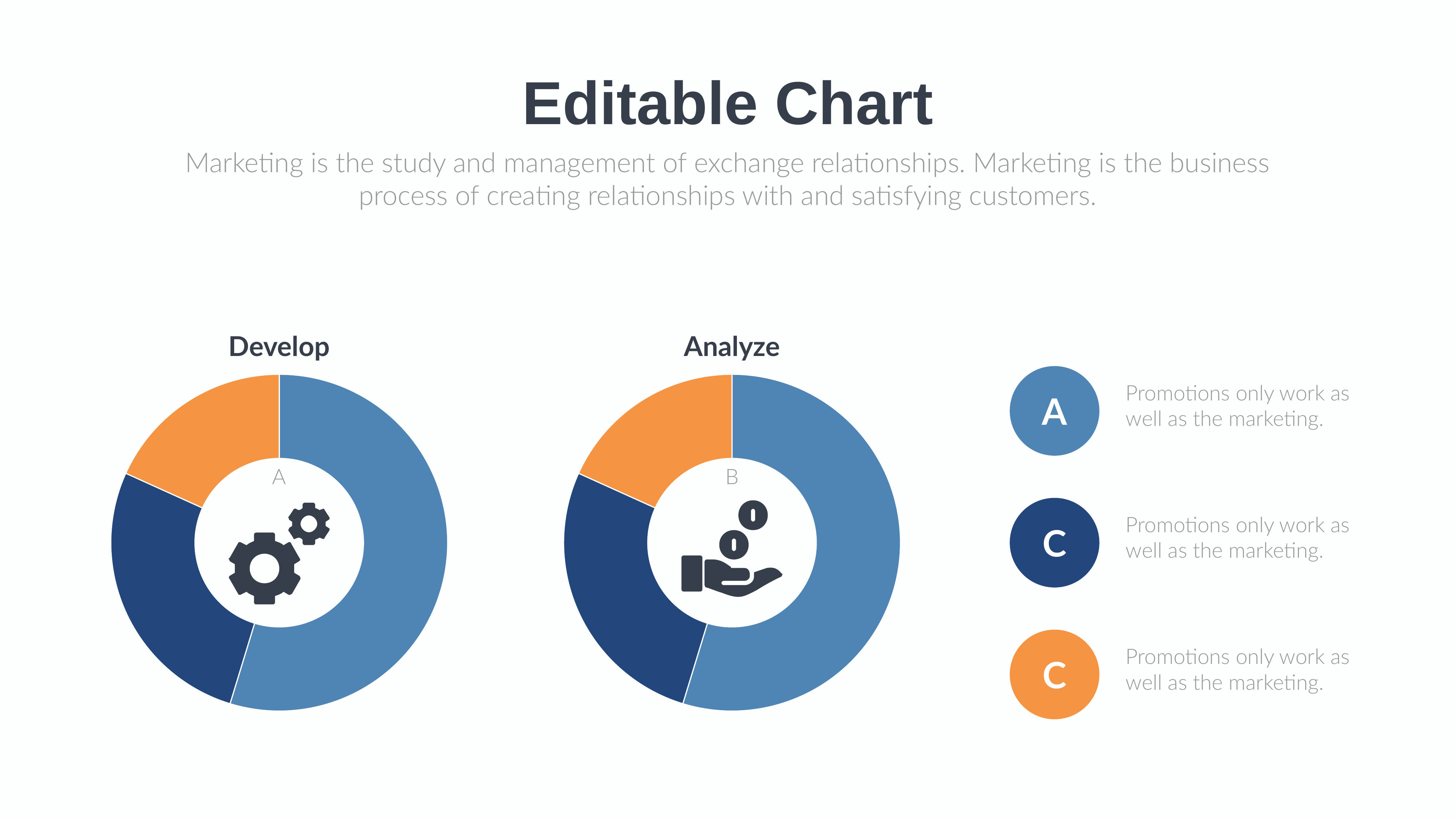

Editable Chart
Marketing is the study and management of exchange relationships. Marketing is the business process of creating relationships with and satisfying customers.
Develop

### Chart

| Category | Sales |
|---|---|
| 1st Qtr | 8.7 |
| 2nd Qtr | 4.3 |
| 3rd Qtr | 2.9 |
A

Analyze

### Chart

| Category | Sales |
|---|---|
| 1st Qtr | 8.7 |
| 2nd Qtr | 4.3 |
| 3rd Qtr | 2.9 |
B

A
Promotions only work as well as the marketing.

C
Promotions only work as well as the marketing.

C
Promotions only work as well as the marketing.